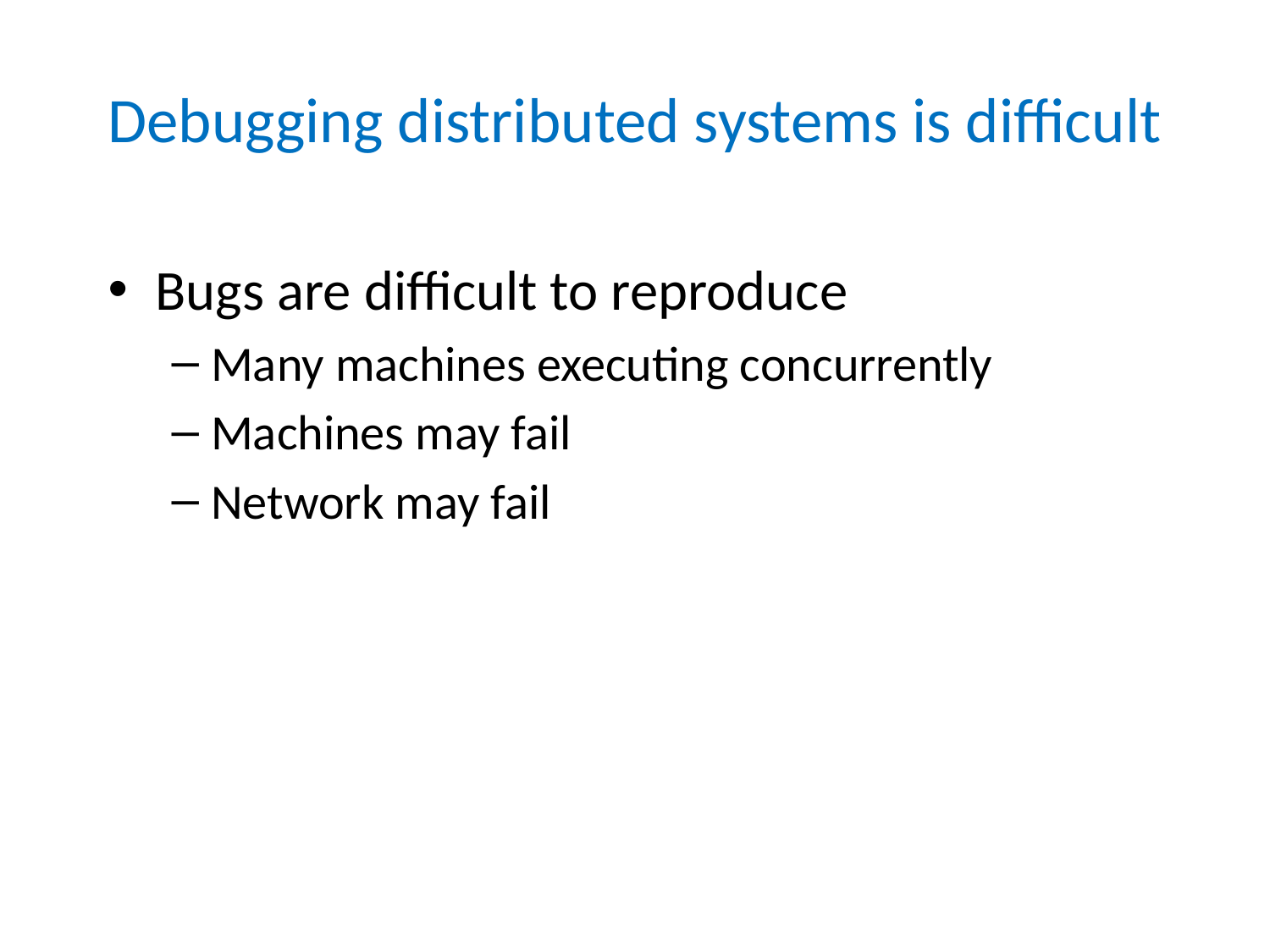

# Debugging distributed systems is difficult
Bugs are difficult to reproduce
Many machines executing concurrently
Machines may fail
Network may fail